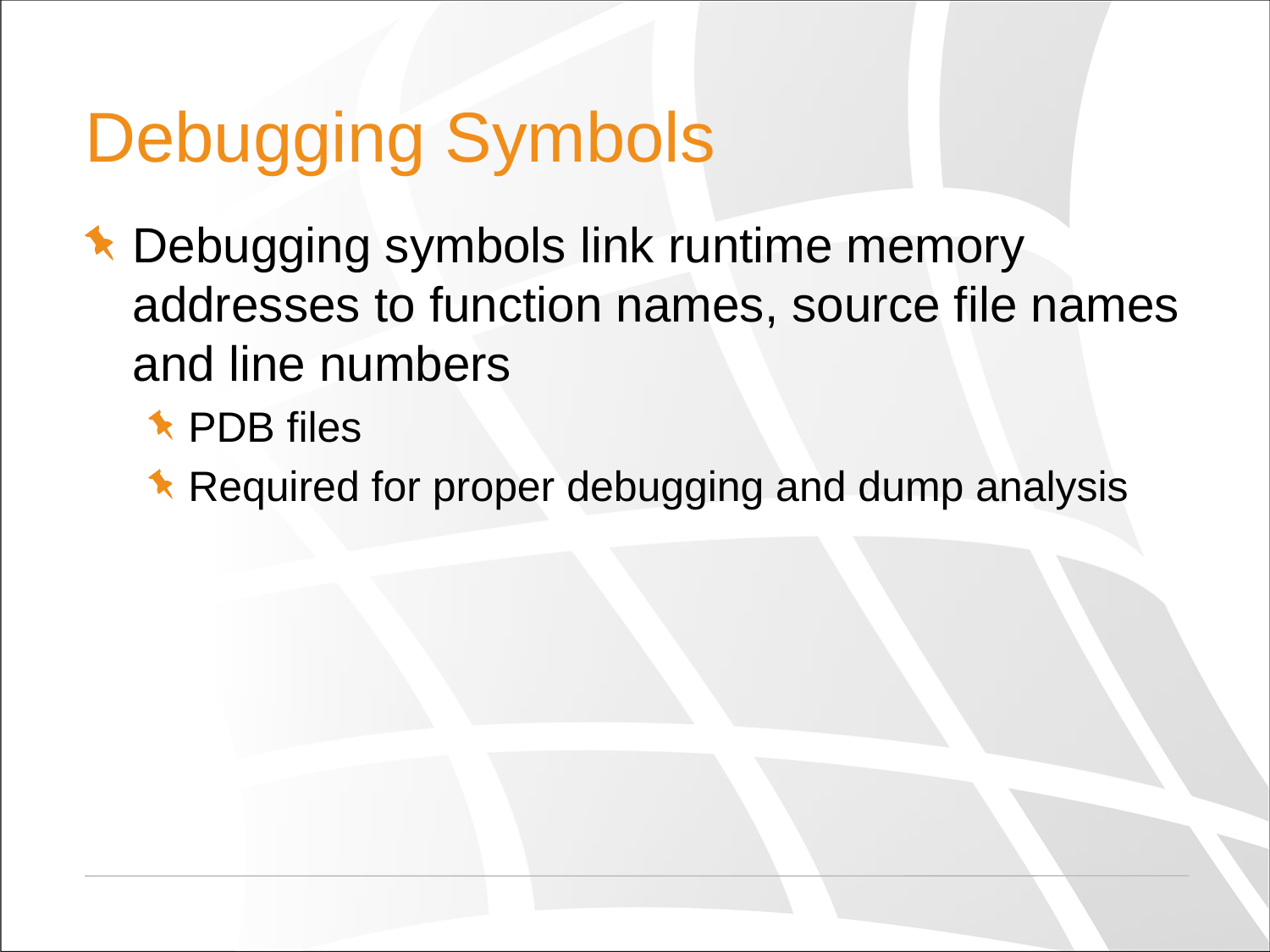

# Debugging Symbols
Debugging symbols link runtime memory addresses to function names, source file names and line numbers
PDB files
Required for proper debugging and dump analysis